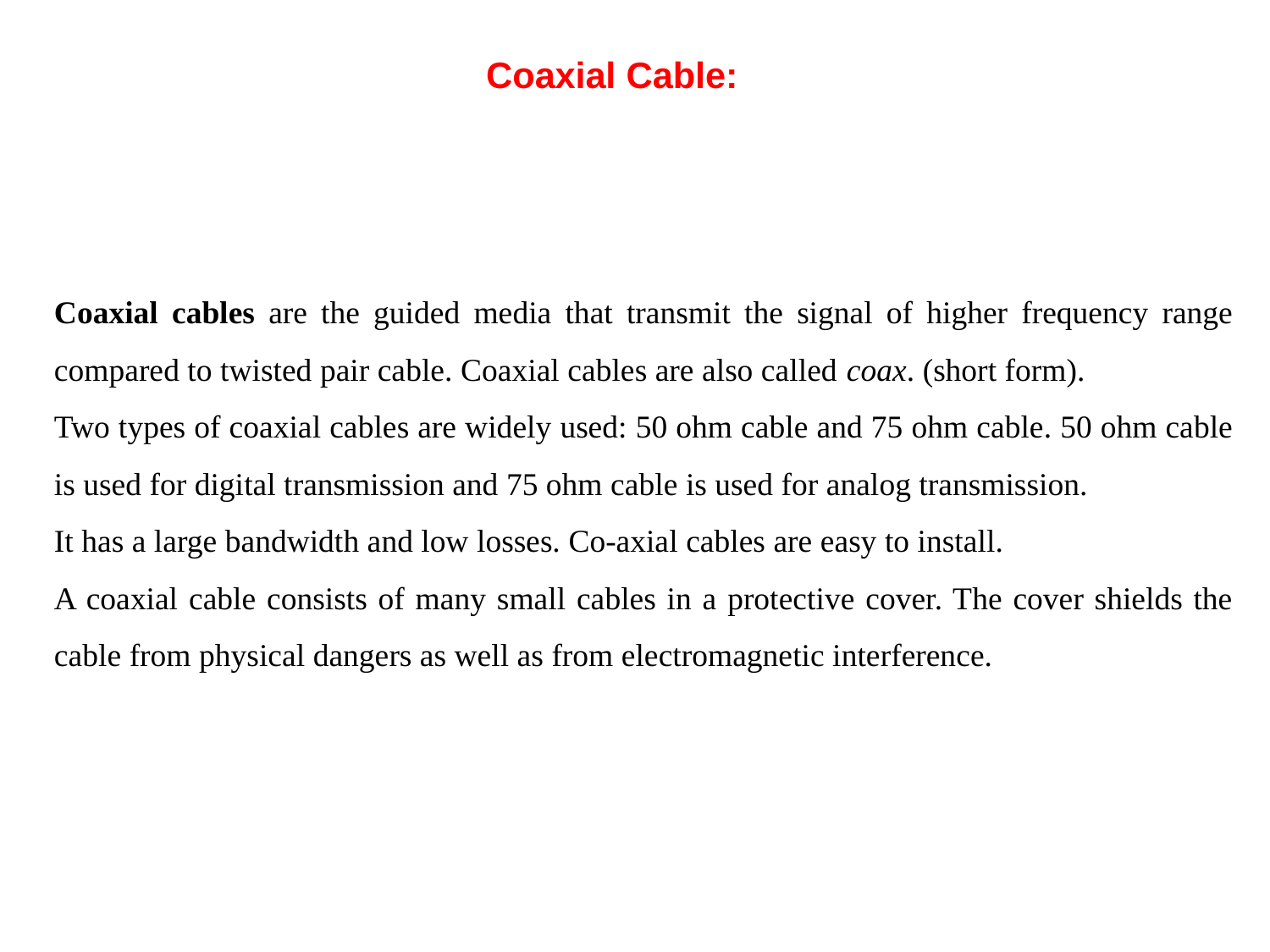

# Coaxial Cable:
Coaxial cables are the guided media that transmit the signal of higher frequency range compared to twisted pair cable. Coaxial cables are also called coax. (short form).
Two types of coaxial cables are widely used: 50 ohm cable and 75 ohm cable. 50 ohm cable is used for digital transmission and 75 ohm cable is used for analog transmission.
It has a large bandwidth and low losses. Co-axial cables are easy to install.
A coaxial cable consists of many small cables in a protective cover. The cover shields the cable from physical dangers as well as from electromagnetic interference.